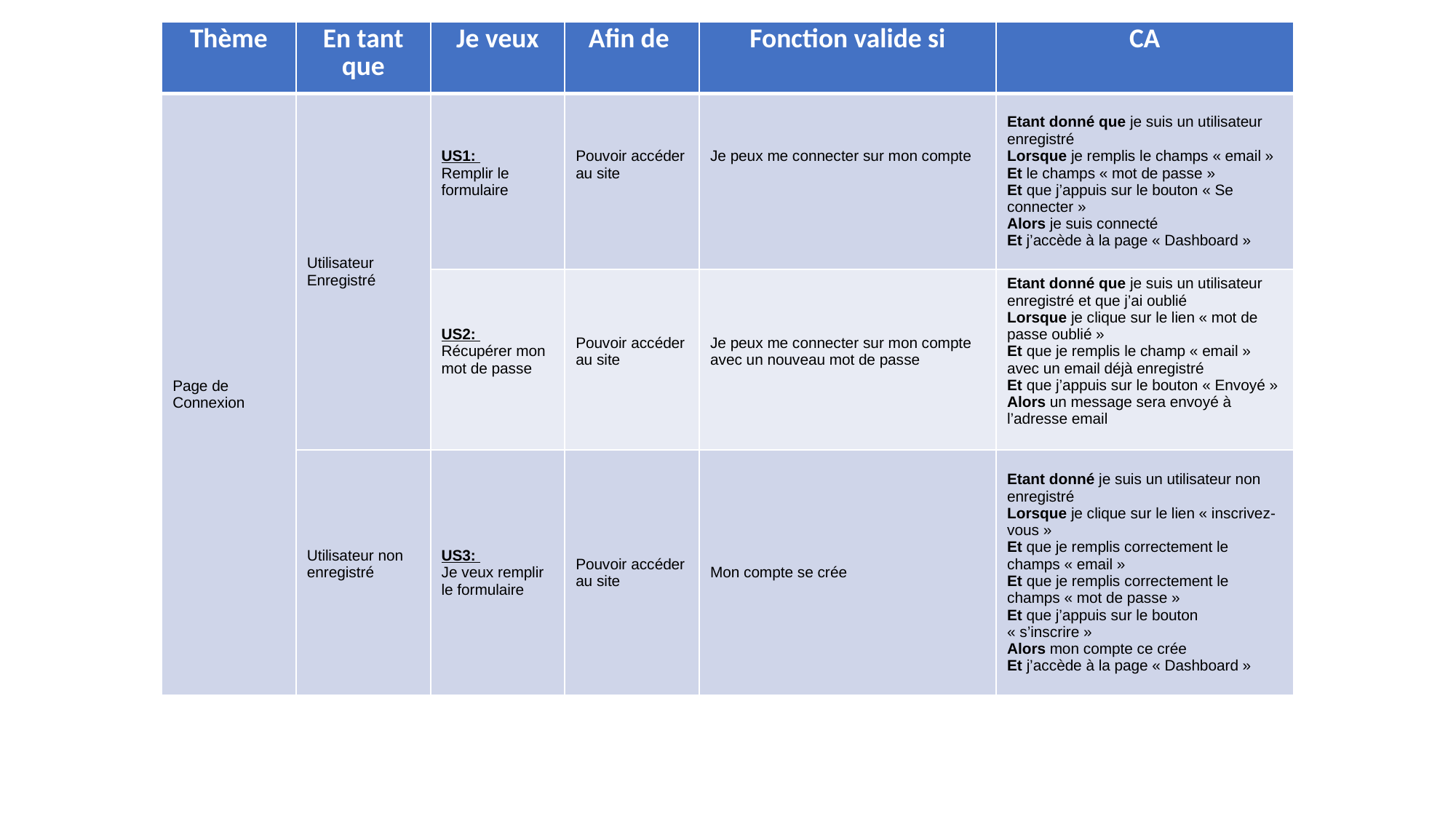

| Thème | En tant que | Je veux | Afin de | Fonction valide si | CA |
| --- | --- | --- | --- | --- | --- |
| Page de Connexion | Utilisateur Enregistré | US1: Remplir le formulaire | Pouvoir accéder au site | Je peux me connecter sur mon compte | Etant donné que je suis un utilisateur enregistré Lorsque je remplis le champs « email » Et le champs « mot de passe » Et que j’appuis sur le bouton « Se connecter » Alors je suis connecté Et j’accède à la page « Dashboard » |
|  |  | US2: Récupérer mon mot de passe | Pouvoir accéder au site | Je peux me connecter sur mon compte avec un nouveau mot de passe | Etant donné que je suis un utilisateur enregistré et que j’ai oublié Lorsque je clique sur le lien « mot de passe oublié » Et que je remplis le champ « email » avec un email déjà enregistré Et que j’appuis sur le bouton « Envoyé » Alors un message sera envoyé à l’adresse email |
|  | Utilisateur non enregistré | US3: Je veux remplir le formulaire | Pouvoir accéder au site | Mon compte se crée | Etant donné je suis un utilisateur non enregistré Lorsque je clique sur le lien « inscrivez-vous » Et que je remplis correctement le champs « email » Et que je remplis correctement le champs « mot de passe » Et que j’appuis sur le bouton « s’inscrire » Alors mon compte ce crée Et j’accède à la page « Dashboard » |